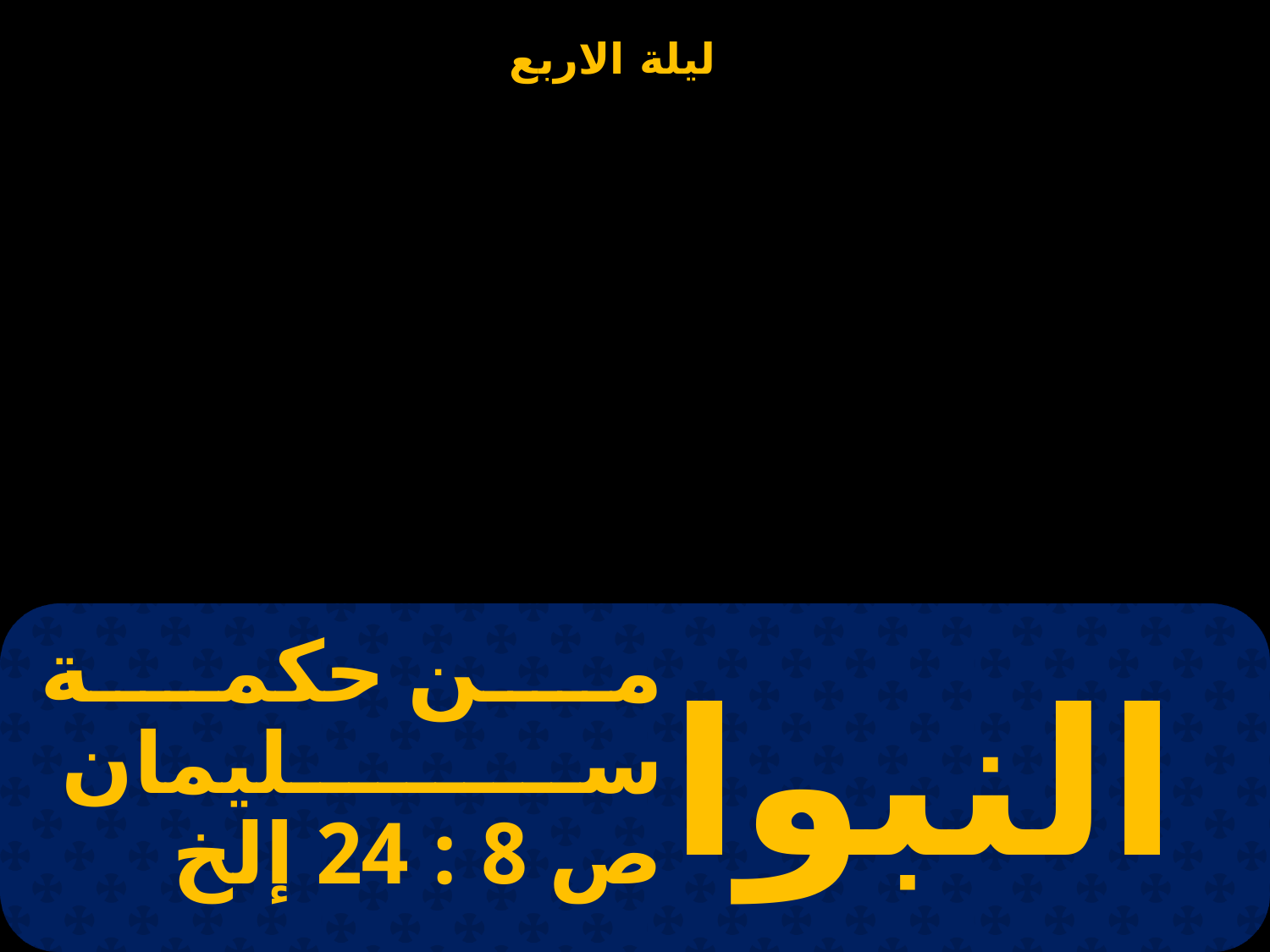

# من حكمة سليمان ص 8 : 24 إلخ